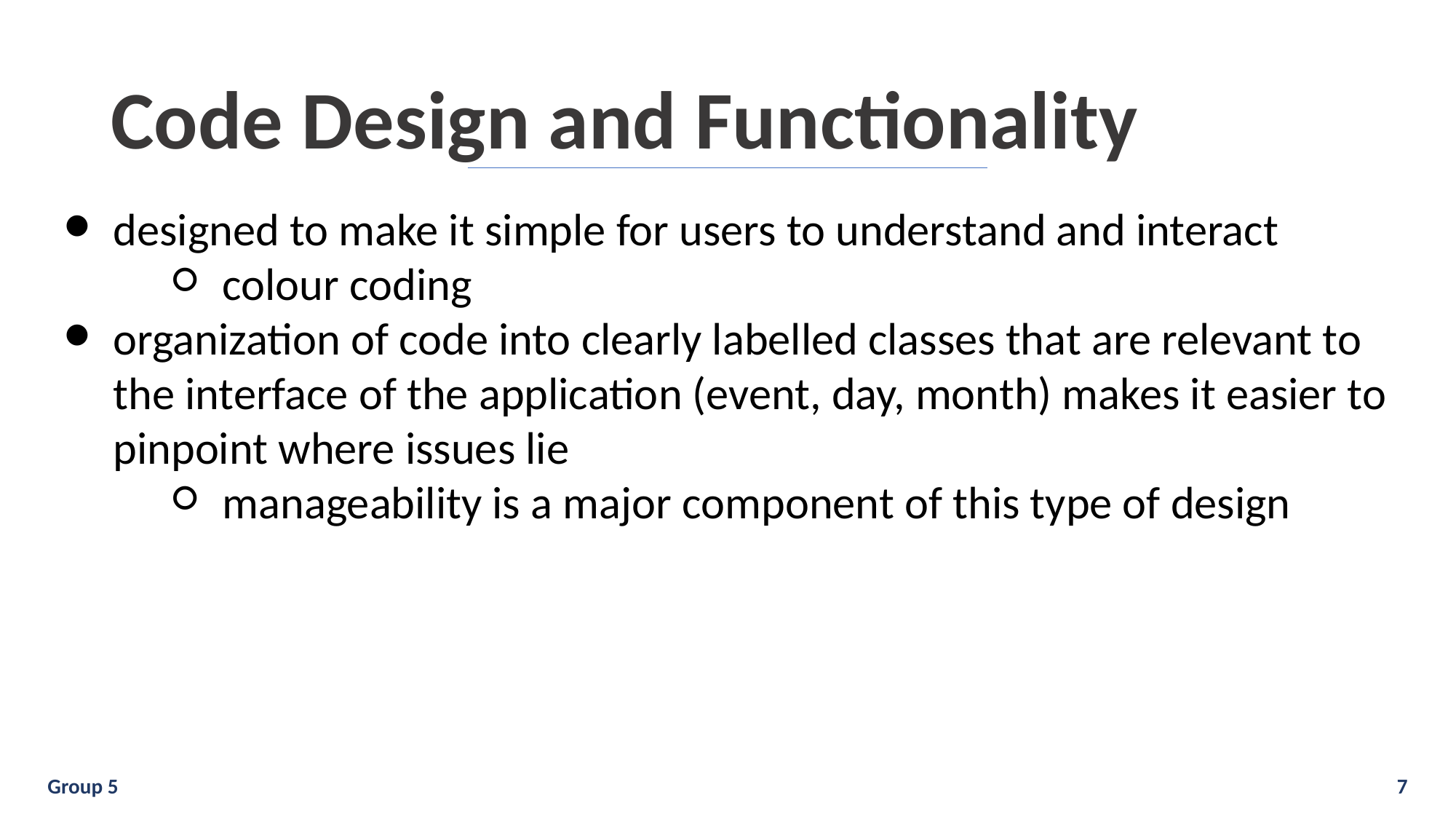

# Code Design and Functionality
designed to make it simple for users to understand and interact
colour coding
organization of code into clearly labelled classes that are relevant to the interface of the application (event, day, month) makes it easier to pinpoint where issues lie
manageability is a major component of this type of design

7
Group 5